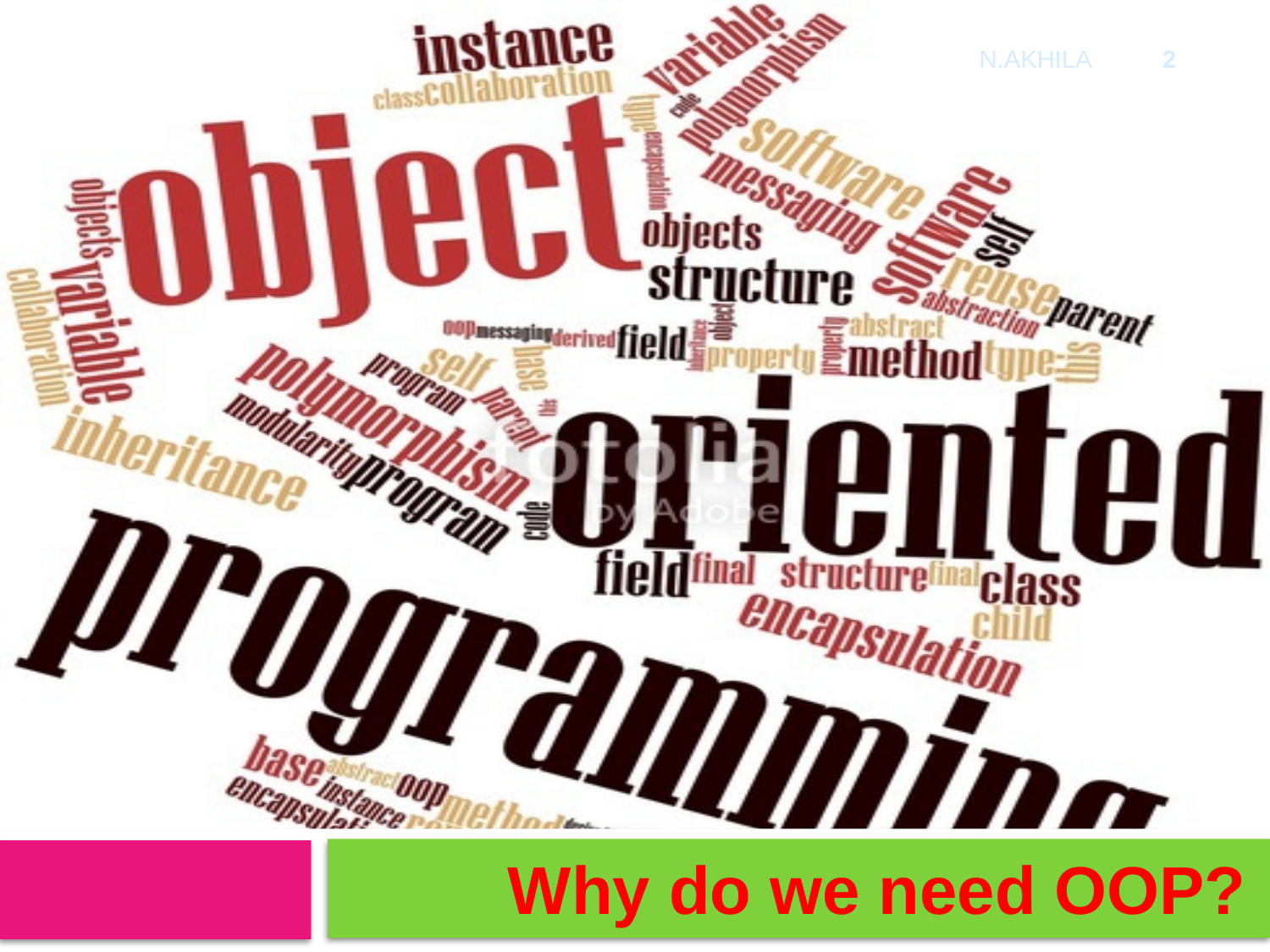

2
N.AKHILA
Why do we need OOP?